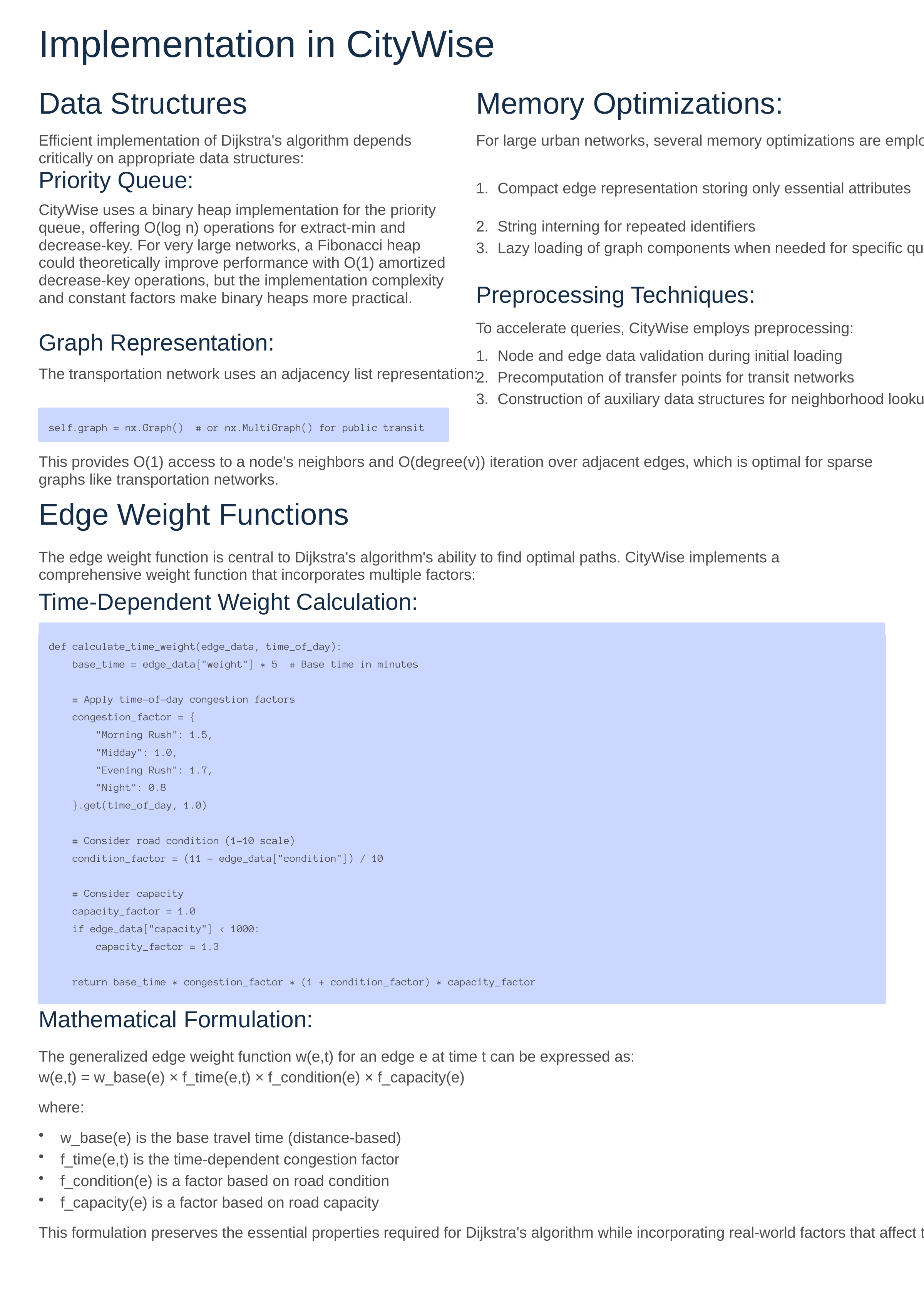

Implementation in CityWise
Data Structures
Memory Optimizations:
Efficient implementation of Dijkstra's algorithm depends critically on appropriate data structures:
For large urban networks, several memory optimizations are employed:
Priority Queue:
Compact edge representation storing only essential attributes
CityWise uses a binary heap implementation for the priority queue, offering O(log n) operations for extract-min and decrease-key. For very large networks, a Fibonacci heap could theoretically improve performance with O(1) amortized decrease-key operations, but the implementation complexity and constant factors make binary heaps more practical.
String interning for repeated identifiers
Lazy loading of graph components when needed for specific queries
Preprocessing Techniques:
To accelerate queries, CityWise employs preprocessing:
Graph Representation:
Node and edge data validation during initial loading
The transportation network uses an adjacency list representation:
Precomputation of transfer points for transit networks
Construction of auxiliary data structures for neighborhood lookups

self.graph = nx.Graph()  # or nx.MultiGraph() for public transit
This provides O(1) access to a node's neighbors and O(degree(v)) iteration over adjacent edges, which is optimal for sparse graphs like transportation networks.
Edge Weight Functions
The edge weight function is central to Dijkstra's algorithm's ability to find optimal paths. CityWise implements a comprehensive weight function that incorporates multiple factors:
Time-Dependent Weight Calculation:

def calculate_time_weight(edge_data, time_of_day):
    base_time = edge_data["weight"] * 5  # Base time in minutes

    # Apply time-of-day congestion factors
    congestion_factor = {
        "Morning Rush": 1.5,
        "Midday": 1.0,
        "Evening Rush": 1.7,
        "Night": 0.8
    }.get(time_of_day, 1.0)

    # Consider road condition (1-10 scale)
    condition_factor = (11 - edge_data["condition"]) / 10

    # Consider capacity
    capacity_factor = 1.0
    if edge_data["capacity"] < 1000:
        capacity_factor = 1.3

    return base_time * congestion_factor * (1 + condition_factor) * capacity_factor
Mathematical Formulation:
The generalized edge weight function w(e,t) for an edge e at time t can be expressed as:
w(e,t) = w_base(e) × f_time(e,t) × f_condition(e) × f_capacity(e)
where:
w_base(e) is the base travel time (distance-based)
f_time(e,t) is the time-dependent congestion factor
f_condition(e) is a factor based on road condition
f_capacity(e) is a factor based on road capacity
This formulation preserves the essential properties required for Dijkstra's algorithm while incorporating real-world factors that affect travel time.